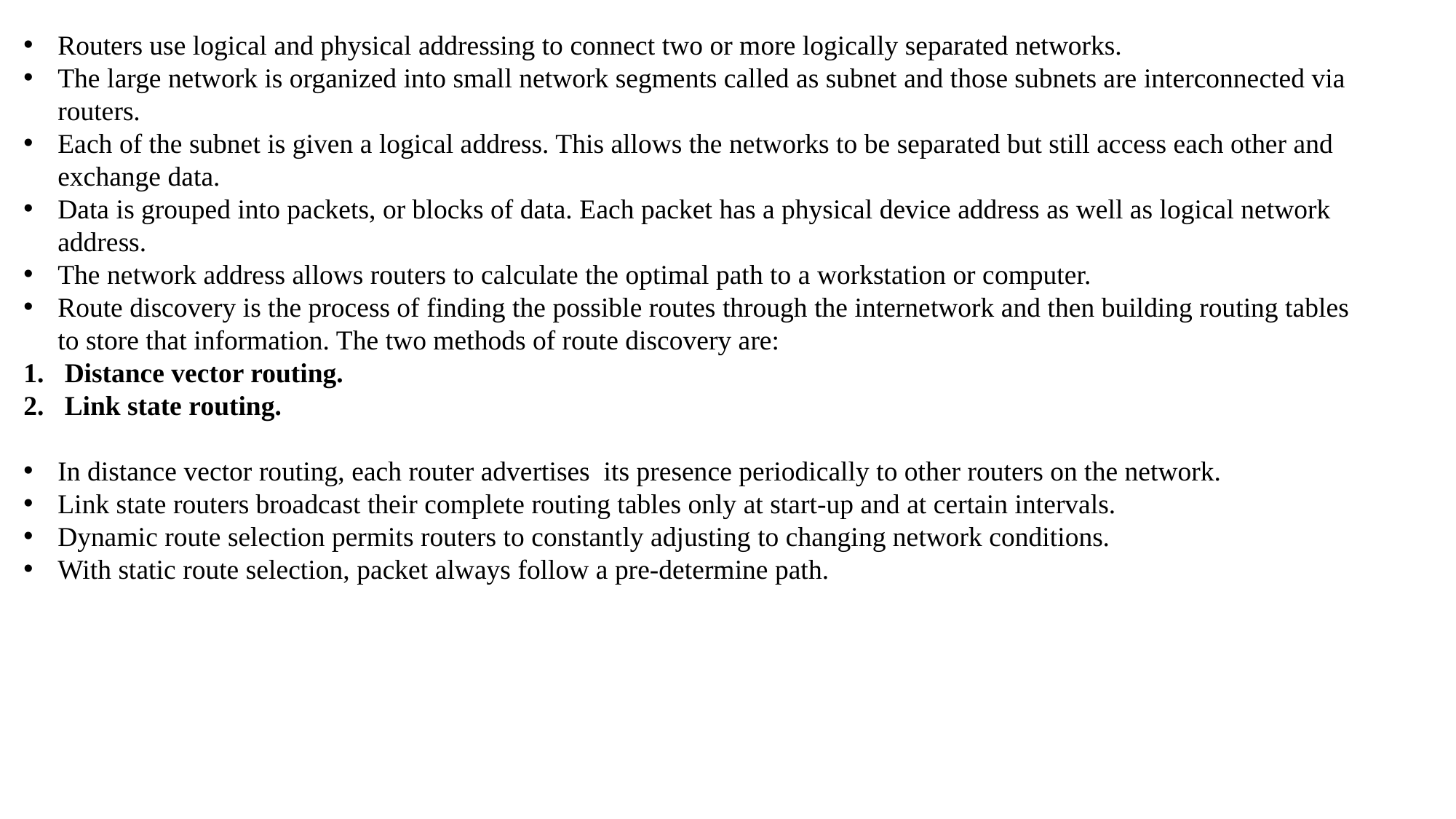

Routers use logical and physical addressing to connect two or more logically separated networks.
The large network is organized into small network segments called as subnet and those subnets are interconnected via routers.
Each of the subnet is given a logical address. This allows the networks to be separated but still access each other and exchange data.
Data is grouped into packets, or blocks of data. Each packet has a physical device address as well as logical network address.
The network address allows routers to calculate the optimal path to a workstation or computer.
Route discovery is the process of finding the possible routes through the internetwork and then building routing tables to store that information. The two methods of route discovery are:
Distance vector routing.
Link state routing.

In distance vector routing, each router advertises  its presence periodically to other routers on the network.
Link state routers broadcast their complete routing tables only at start-up and at certain intervals.
Dynamic route selection permits routers to constantly adjusting to changing network conditions.
With static route selection, packet always follow a pre-determine path.